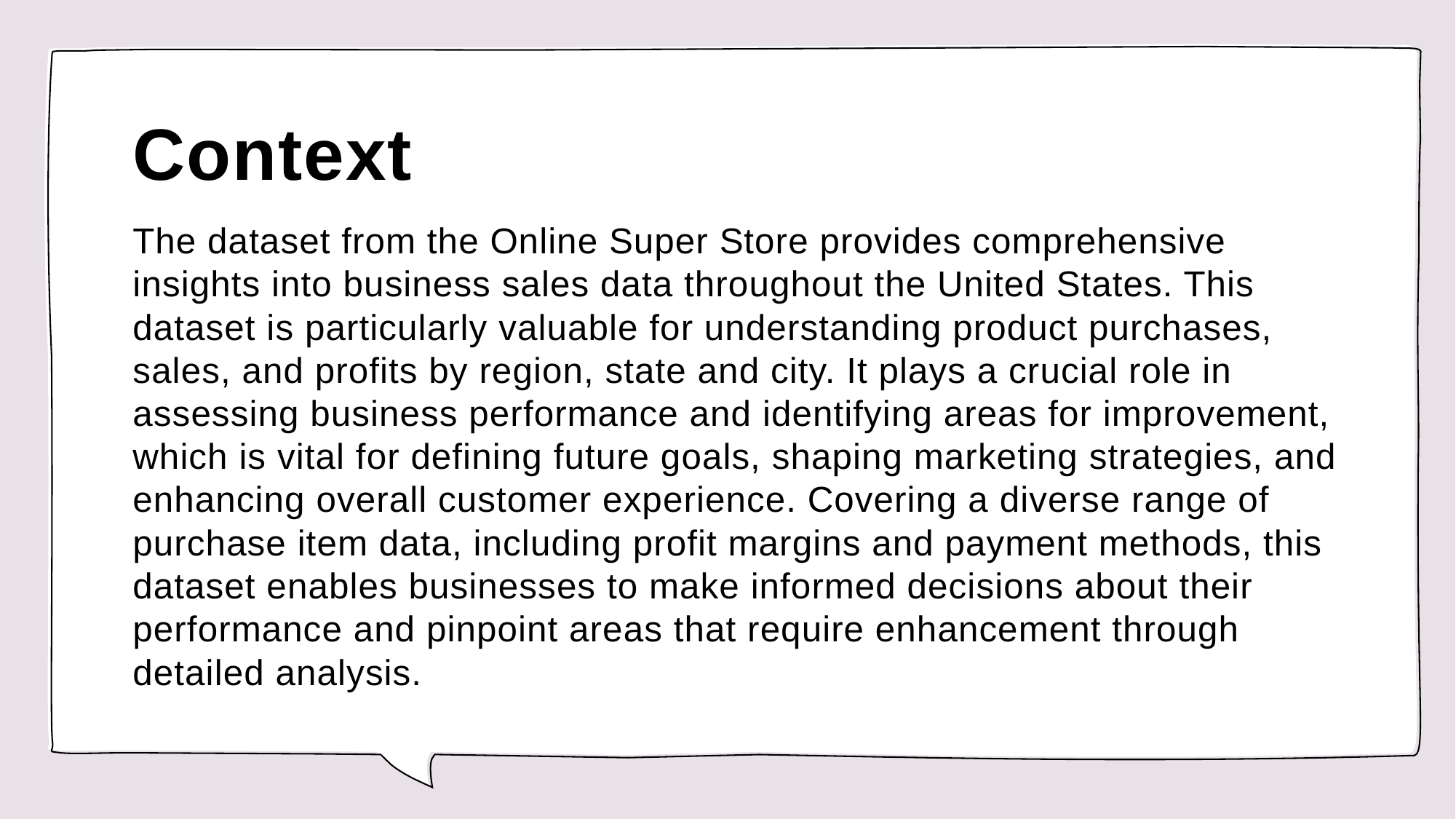

# Context
The dataset from the Online Super Store provides comprehensive insights into business sales data throughout the United States. This dataset is particularly valuable for understanding product purchases, sales, and profits by region, state and city. It plays a crucial role in assessing business performance and identifying areas for improvement, which is vital for defining future goals, shaping marketing strategies, and enhancing overall customer experience. Covering a diverse range of purchase item data, including profit margins and payment methods, this dataset enables businesses to make informed decisions about their performance and pinpoint areas that require enhancement through detailed analysis.